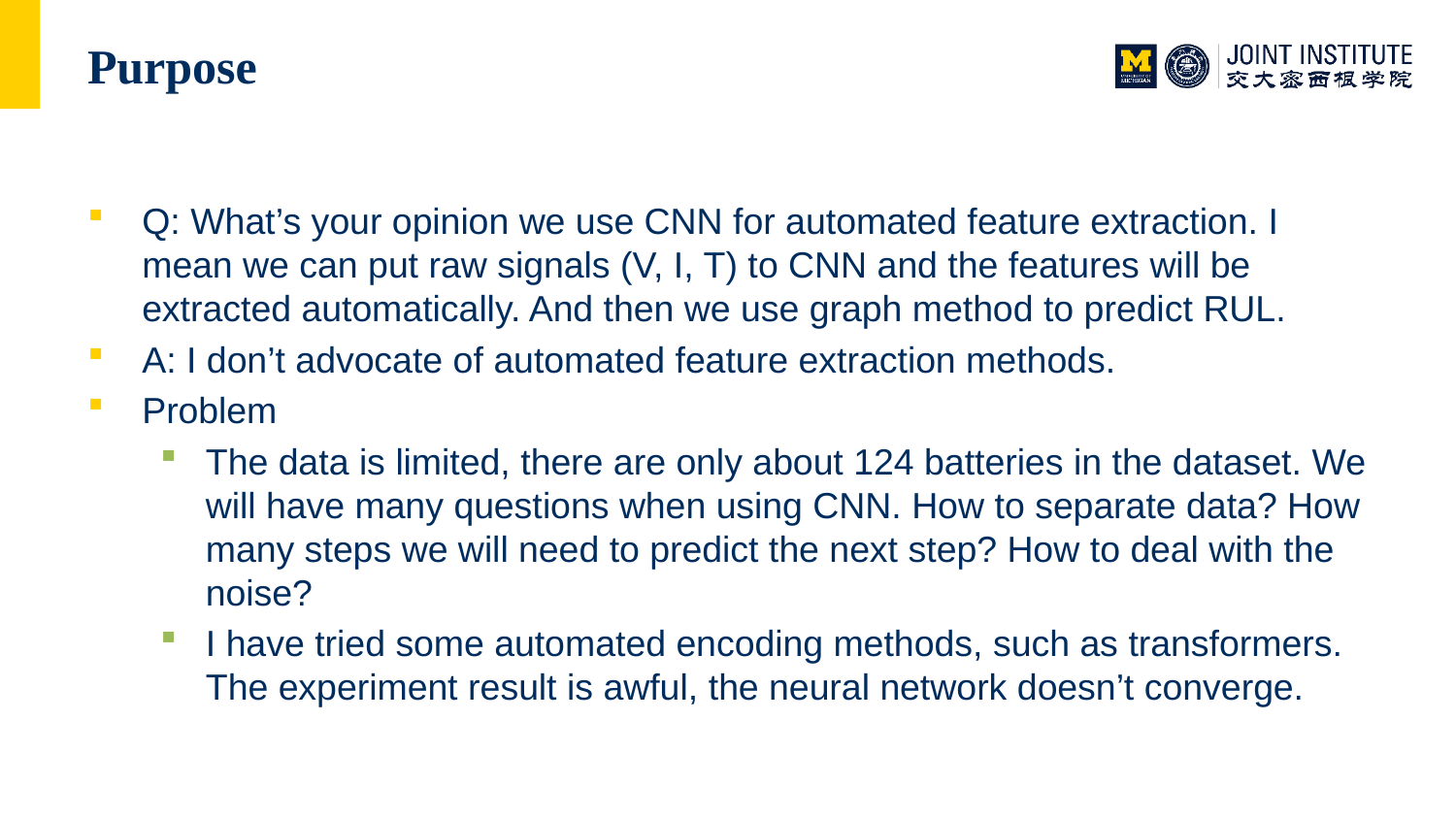

# Purpose
Q: What’s your opinion we use CNN for automated feature extraction. I mean we can put raw signals (V, I, T) to CNN and the features will be extracted automatically. And then we use graph method to predict RUL.
A: I don’t advocate of automated feature extraction methods.
Problem
The data is limited, there are only about 124 batteries in the dataset. We will have many questions when using CNN. How to separate data? How many steps we will need to predict the next step? How to deal with the noise?
I have tried some automated encoding methods, such as transformers. The experiment result is awful, the neural network doesn’t converge.